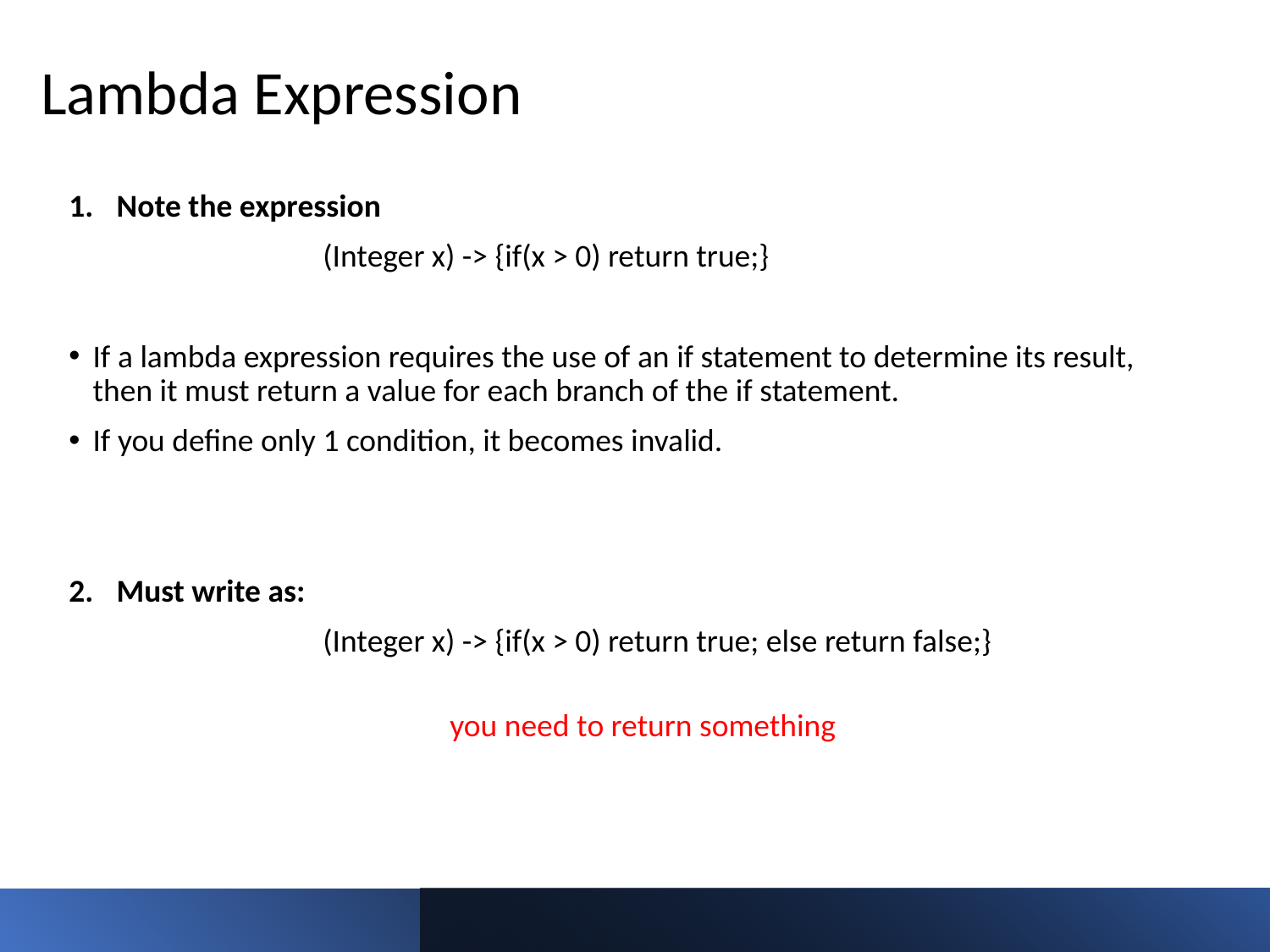

Lambda Expression
Note the expression
		(Integer x) -> {if(x > 0) return true;}

If a lambda expression requires the use of an if statement to determine its result, then it must return a value for each branch of the if statement.
If you define only 1 condition, it becomes invalid.

Must write as:
		(Integer x) -> {if(x > 0) return true; else return false;}
											you need to return something